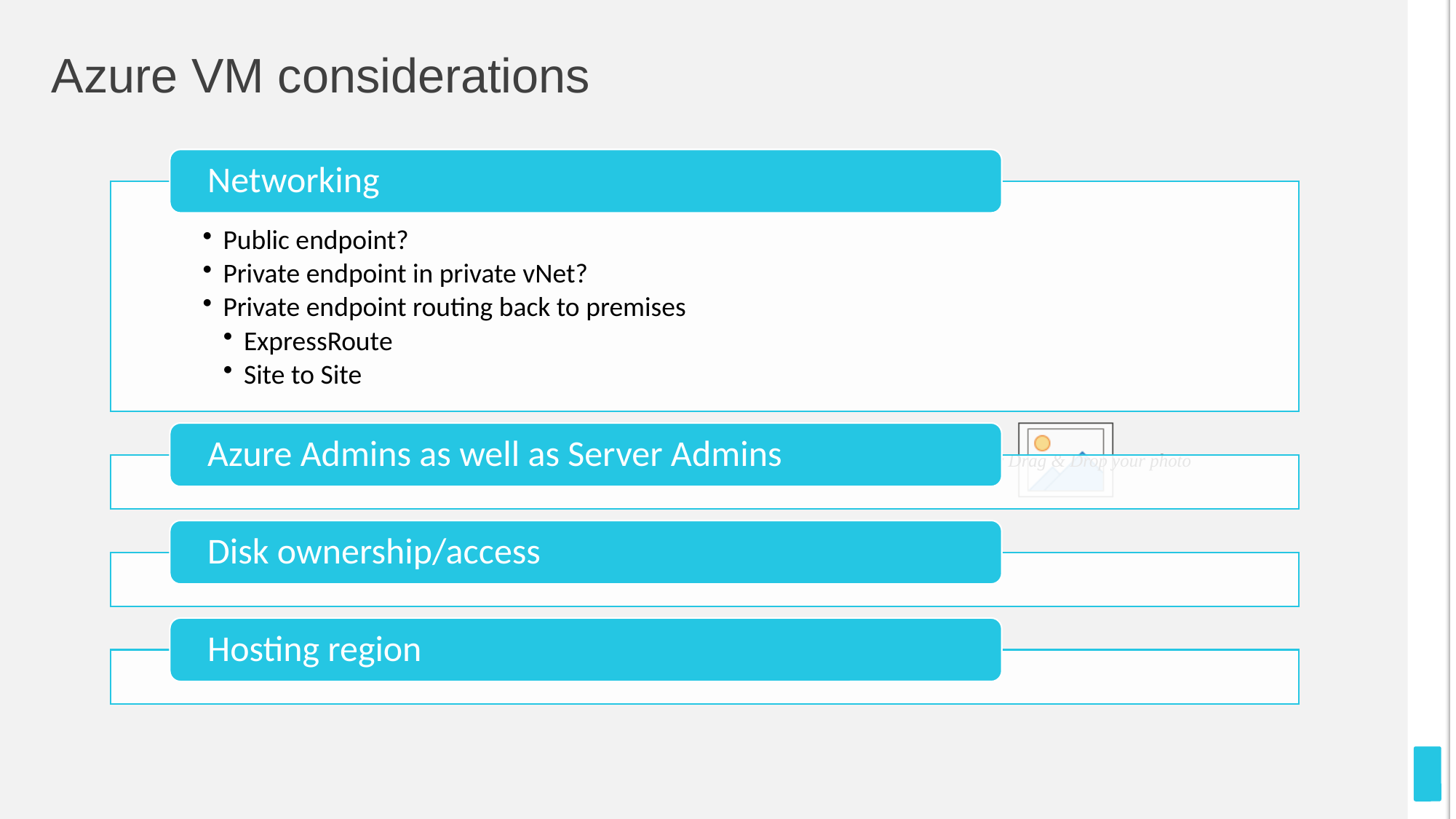

# Azure VM considerations

Public endpoint?
Private endpoint in private vNet?
Private endpoint routing back to premises
ExpressRoute
Site to Site
Networking
Azure Admins as well as Server Admins
Disk ownership/access
Hosting region